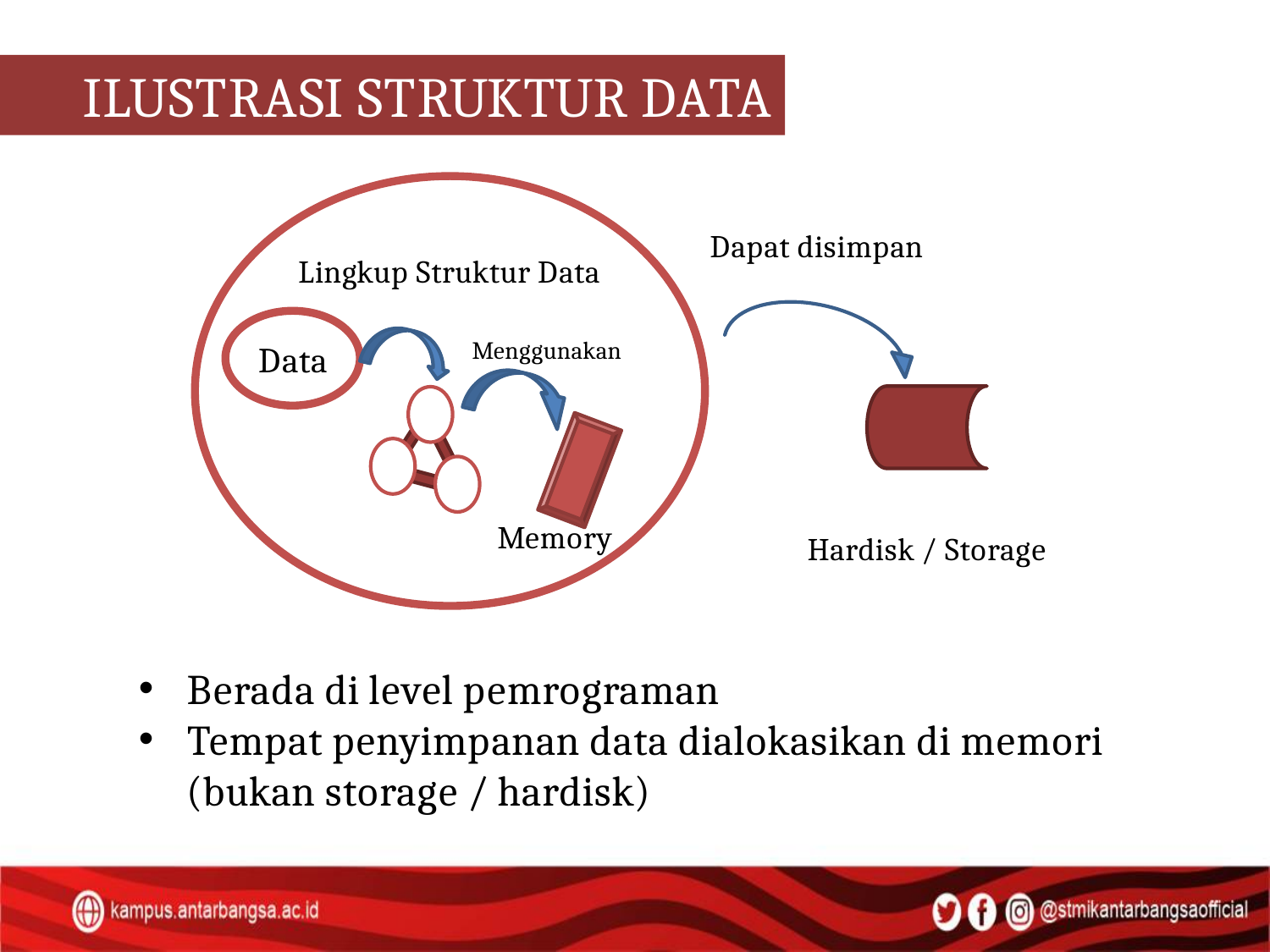

ILUSTRASI STRUKTUR DATA

Dapat disimpan
Lingkup Struktur Data

Data
Menggunakan

Memory
Hardisk / Storage
Berada di level pemrograman
Tempat penyimpanan data dialokasikan di memori (bukan storage / hardisk)